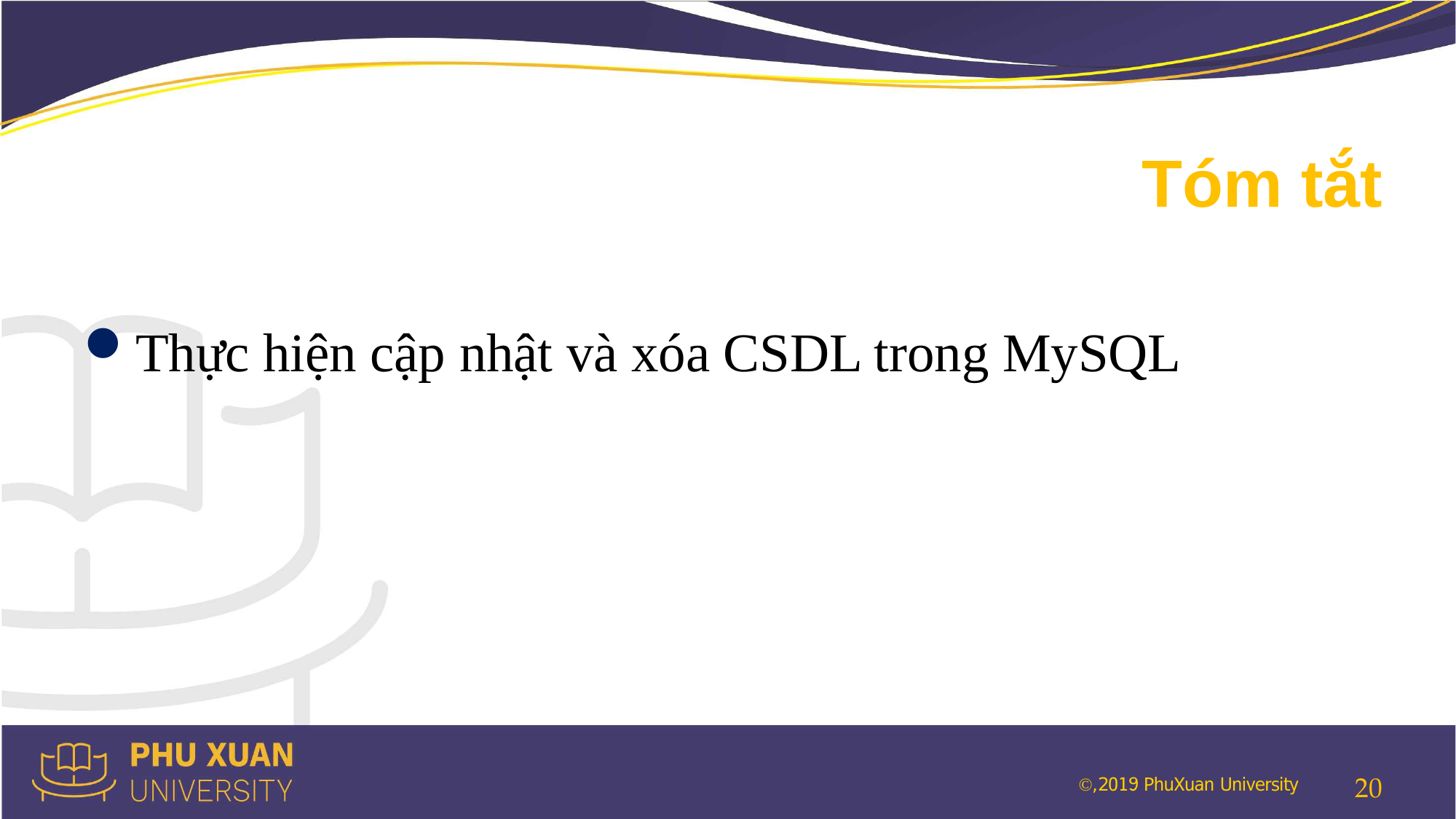

# Tóm tắt

Thực hiện cập nhật và xóa CSDL trong MySQL

20